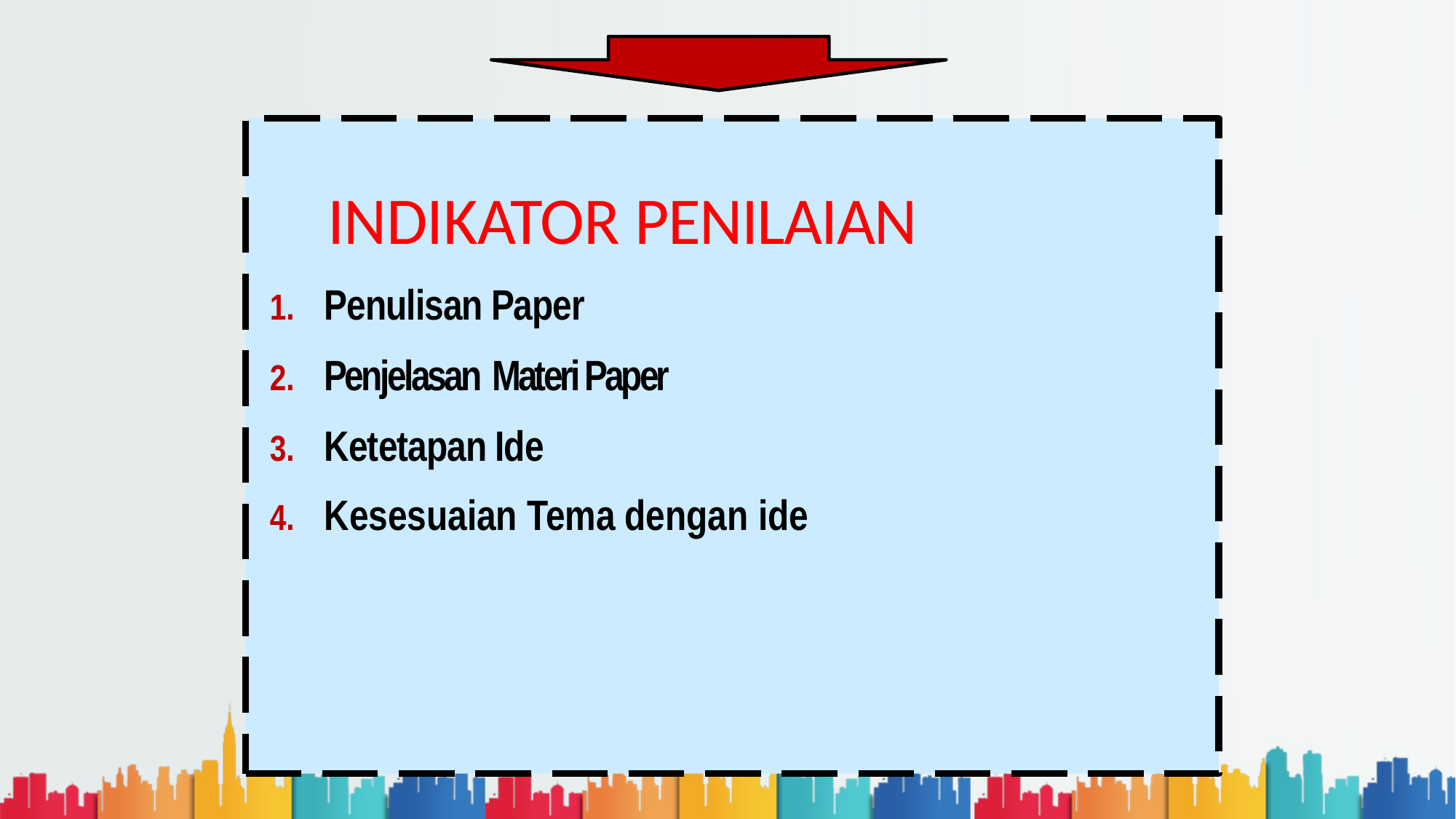

# INDIKATOR PENILAIAN
Penulisan Paper
Penjelasan Materi Paper
Ketetapan Ide
Kesesuaian Tema dengan ide